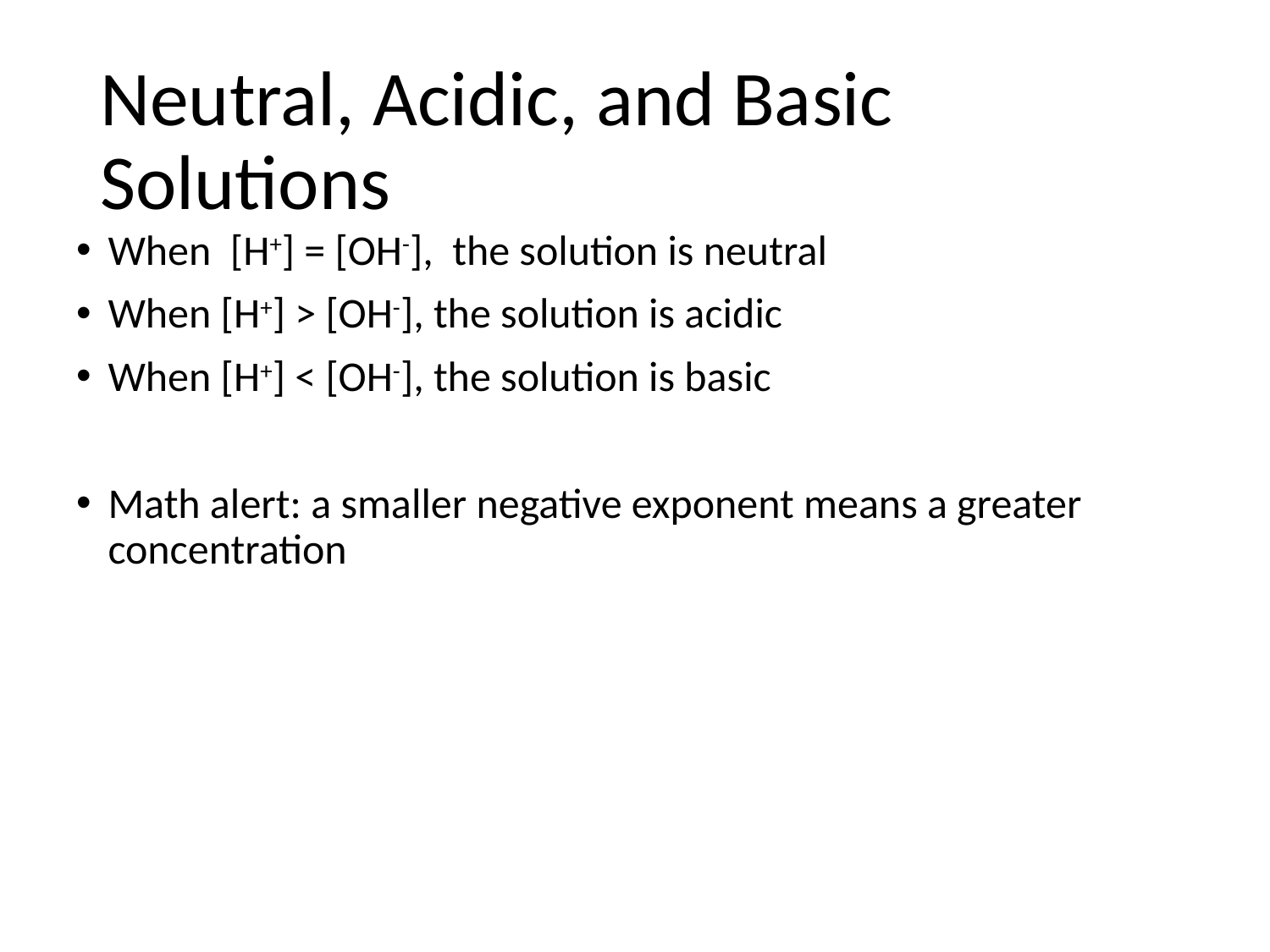

# Neutral, Acidic, and Basic Solutions
When  [H+] = [OH-],  the solution is neutral
When [H+] > [OH-], the solution is acidic
When [H+] < [OH-], the solution is basic

Math alert: a smaller negative exponent means a greater concentration